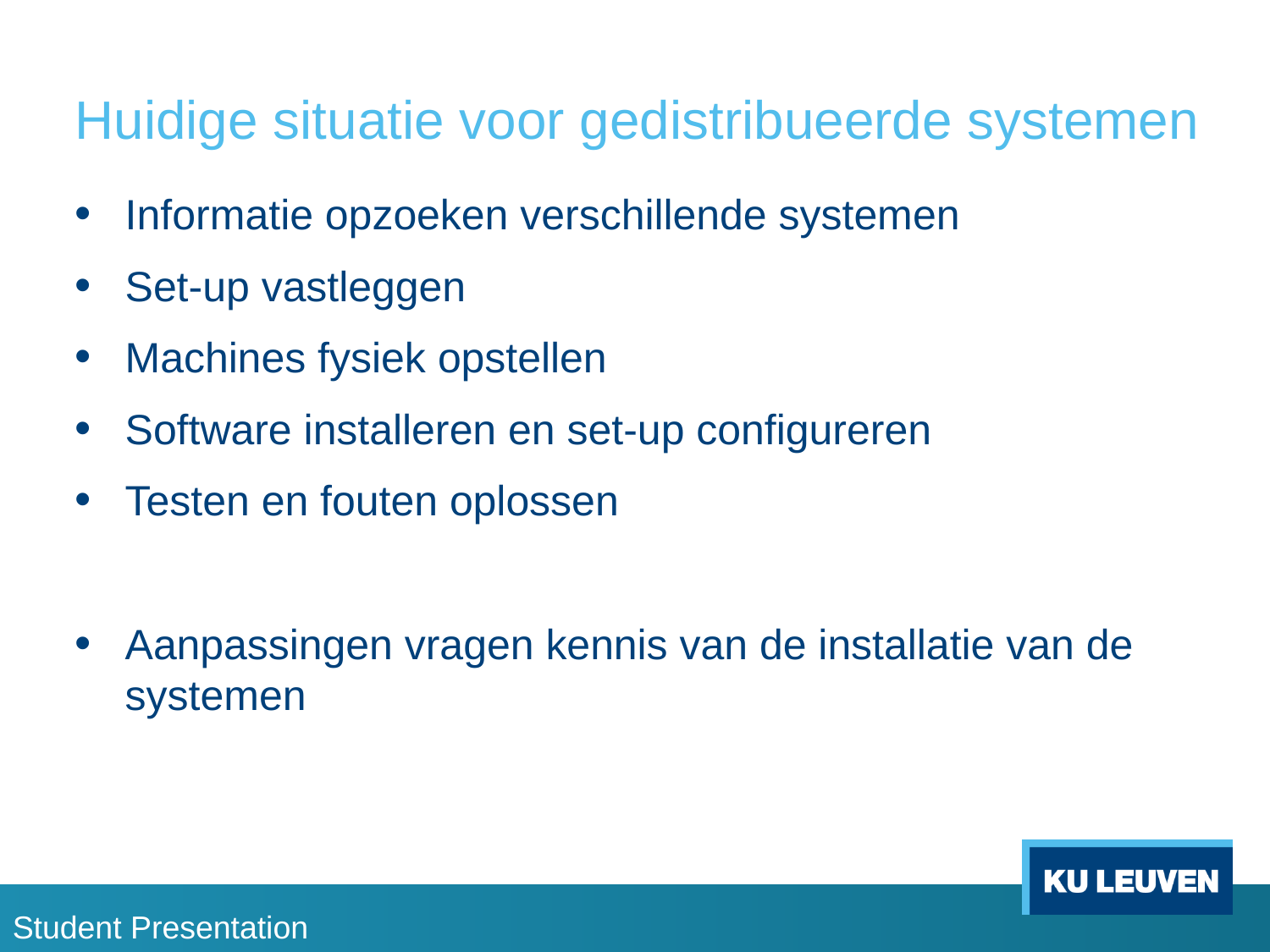

# Huidige situatie voor gedistribueerde systemen
Informatie opzoeken verschillende systemen
Set-up vastleggen
Machines fysiek opstellen
Software installeren en set-up configureren
Testen en fouten oplossen

Aanpassingen vragen kennis van de installatie van de systemen